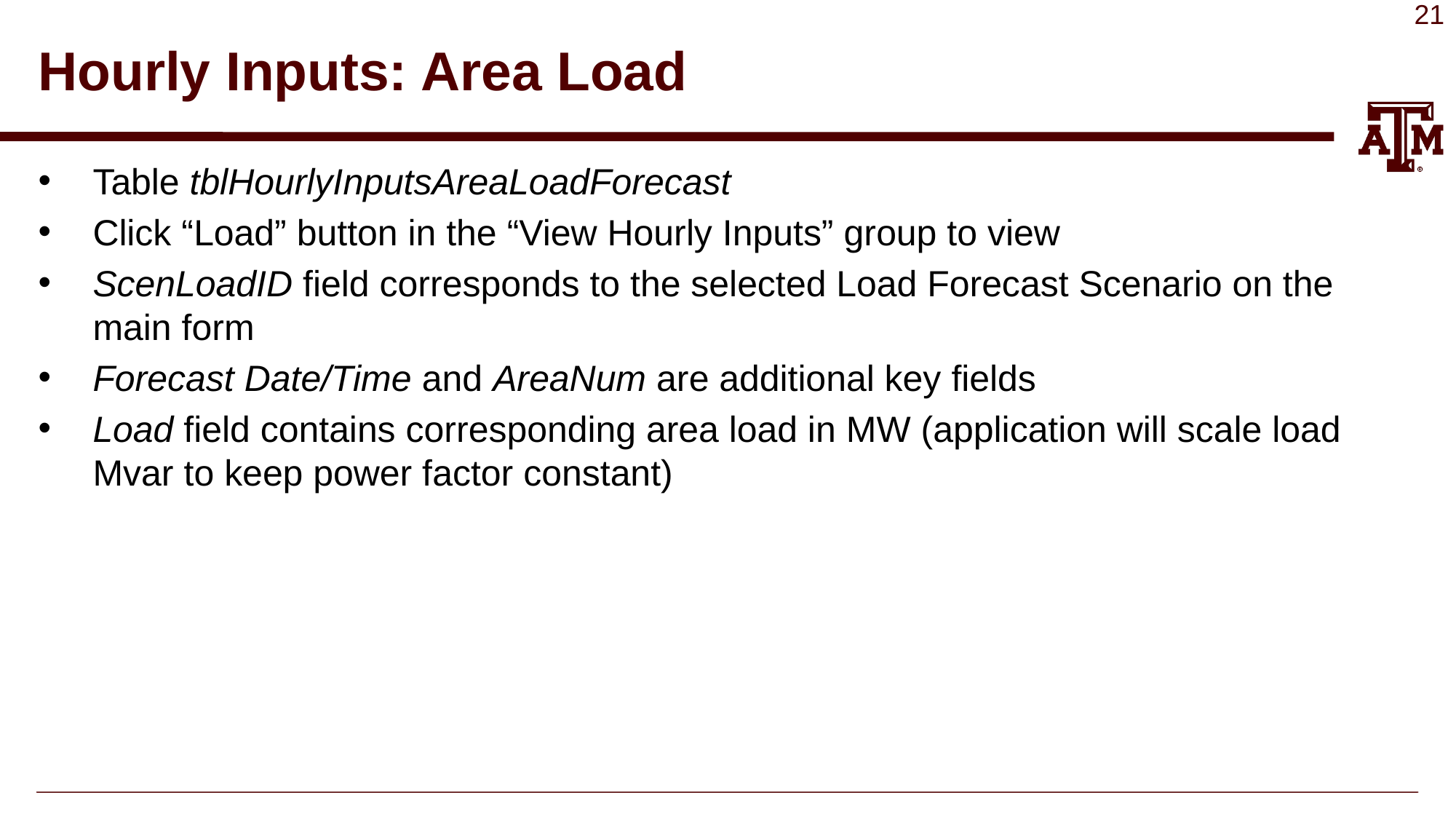

# Hourly Inputs: Area Load
Table tblHourlyInputsAreaLoadForecast
Click “Load” button in the “View Hourly Inputs” group to view
ScenLoadID field corresponds to the selected Load Forecast Scenario on the main form
Forecast Date/Time and AreaNum are additional key fields
Load field contains corresponding area load in MW (application will scale load Mvar to keep power factor constant)